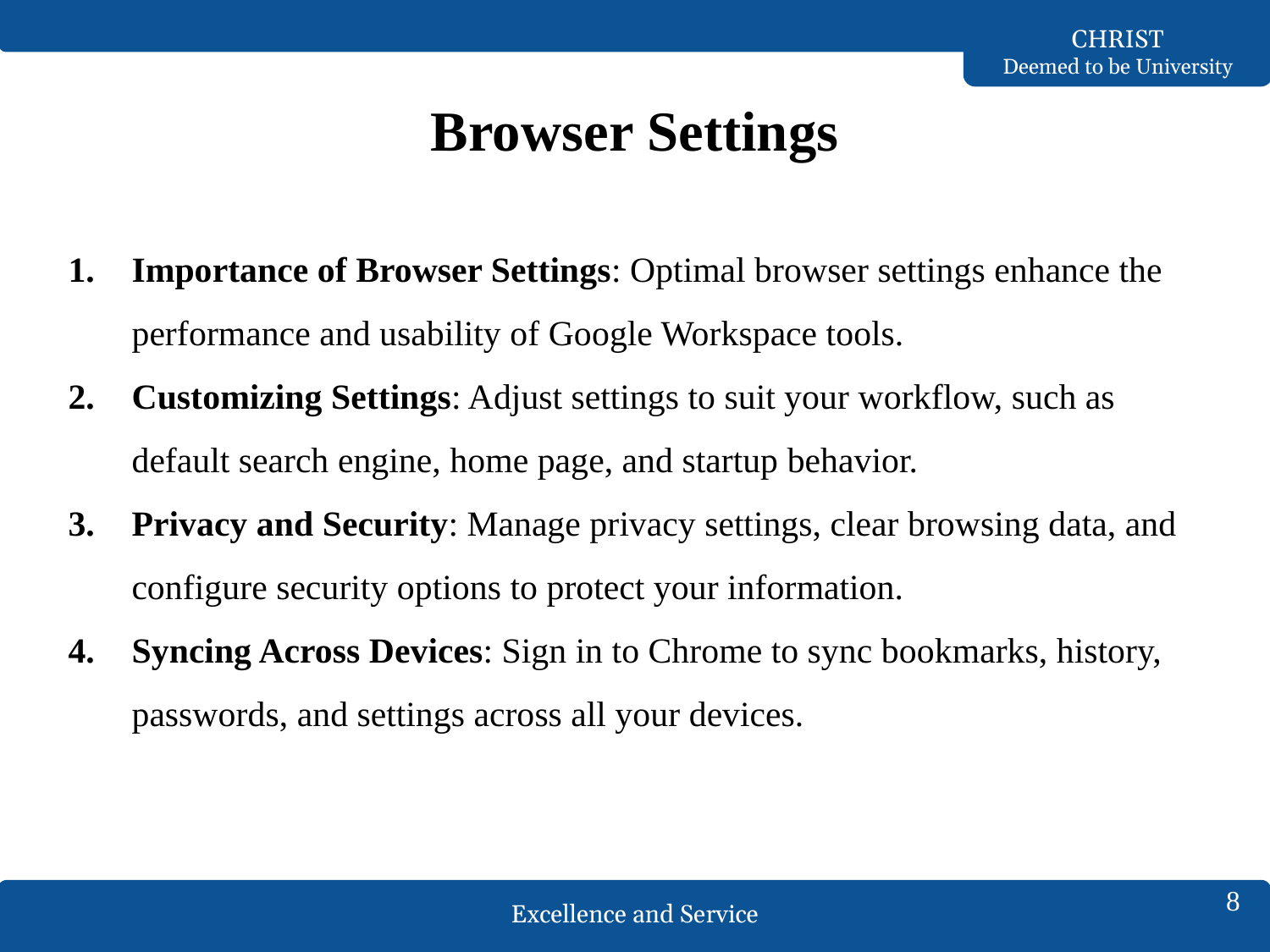

# Browser Settings
Importance of Browser Settings: Optimal browser settings enhance the performance and usability of Google Workspace tools.
Customizing Settings: Adjust settings to suit your workflow, such as default search engine, home page, and startup behavior.
Privacy and Security: Manage privacy settings, clear browsing data, and configure security options to protect your information.
Syncing Across Devices: Sign in to Chrome to sync bookmarks, history, passwords, and settings across all your devices.
8